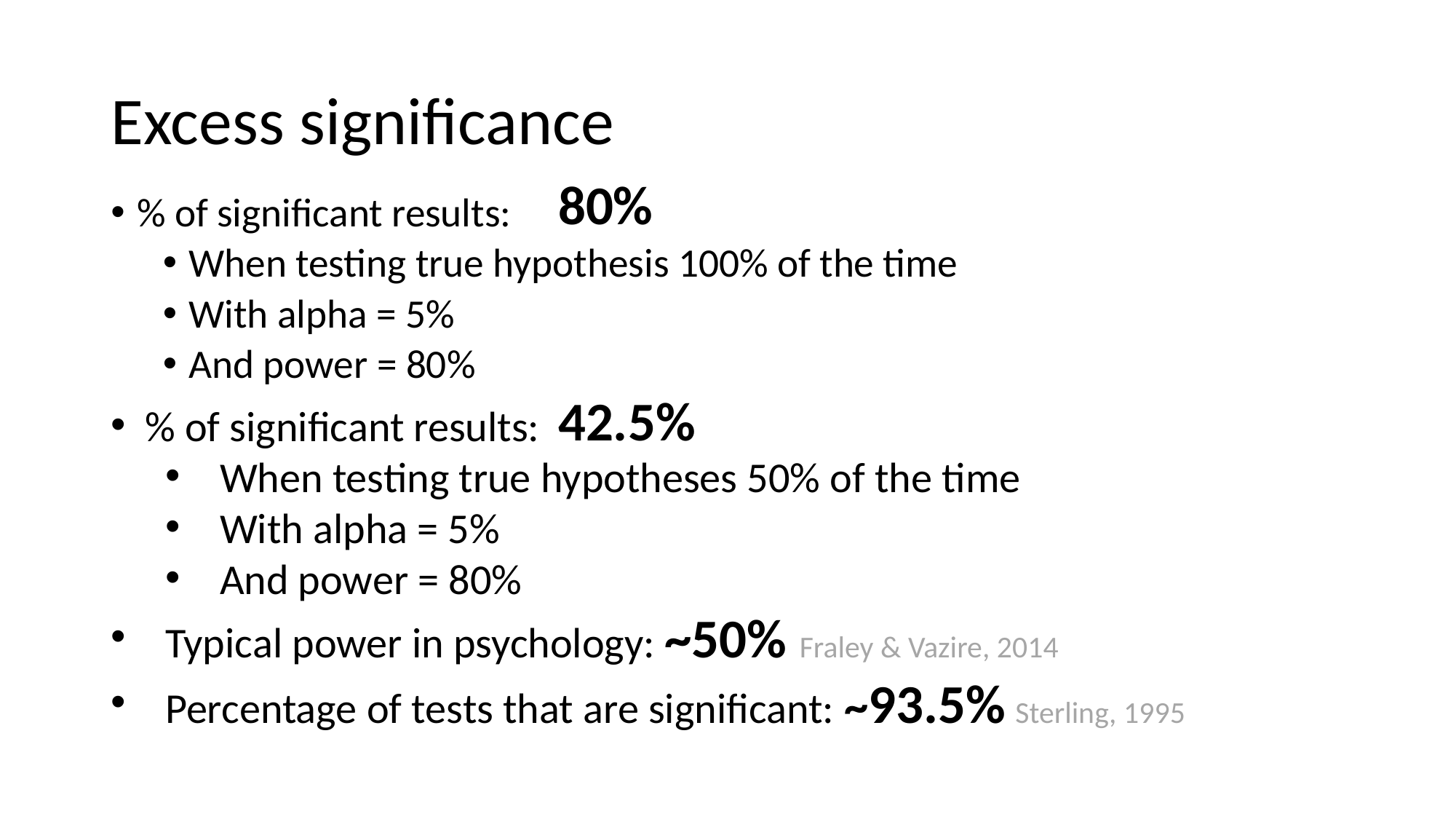

# Excess significance
80%
% of significant results:
When testing true hypothesis 100% of the time
With alpha = 5%
And power = 80%
42.5%
% of significant results:
When testing true hypotheses 50% of the time
With alpha = 5%
And power = 80%
Typical power in psychology: ~50% Fraley & Vazire, 2014
Percentage of tests that are significant: ~93.5% Sterling, 1995